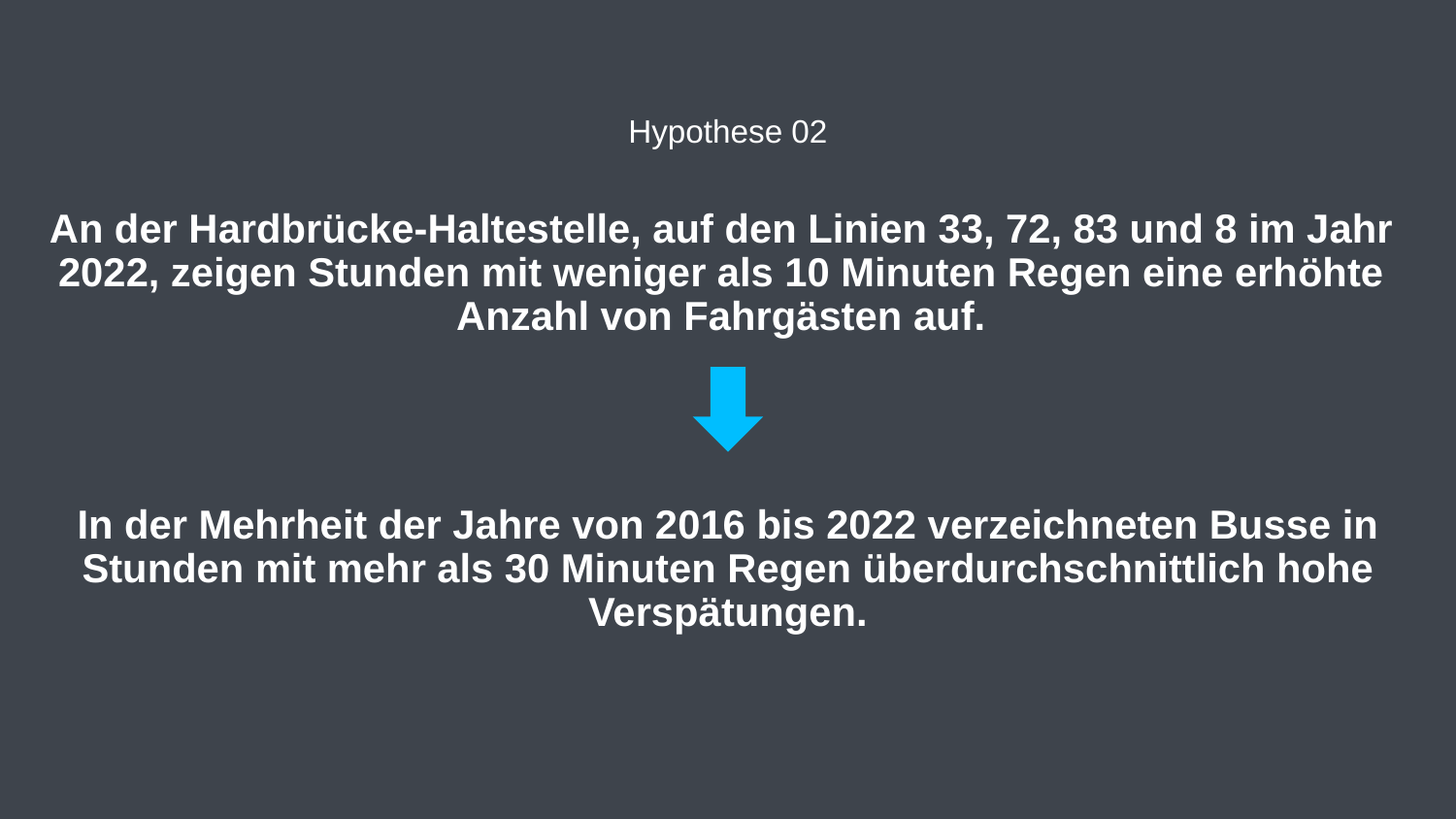

Hypothese 02
An der Hardbrücke-Haltestelle, auf den Linien 33, 72, 83 und 8 im Jahr 2022, zeigen Stunden mit weniger als 10 Minuten Regen eine erhöhte Anzahl von Fahrgästen auf.

# In der Mehrheit der Jahre von 2016 bis 2022 verzeichneten Busse in Stunden mit mehr als 30 Minuten Regen überdurchschnittlich hohe Verspätungen.
Universität Stuttgart			Projekt Data Science		WS2023/24
06.03.2024
8